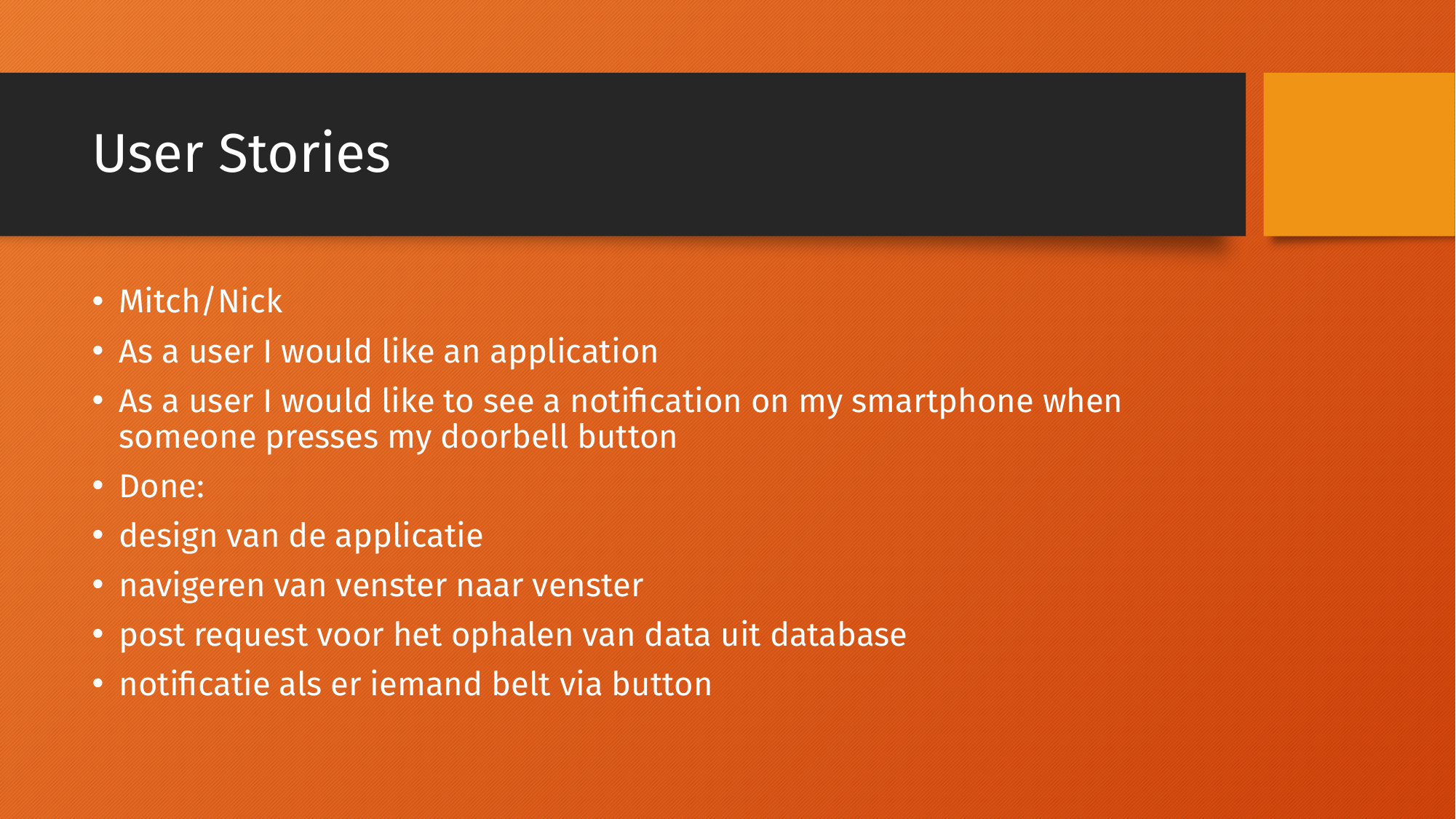

# User Stories
Mitch/Nick
As a user I would like an application
As a user I would like to see a notification on my smartphone when someone presses my doorbell button
Done:
design van de applicatie
navigeren van venster naar venster
post request voor het ophalen van data uit database
notificatie als er iemand belt via button